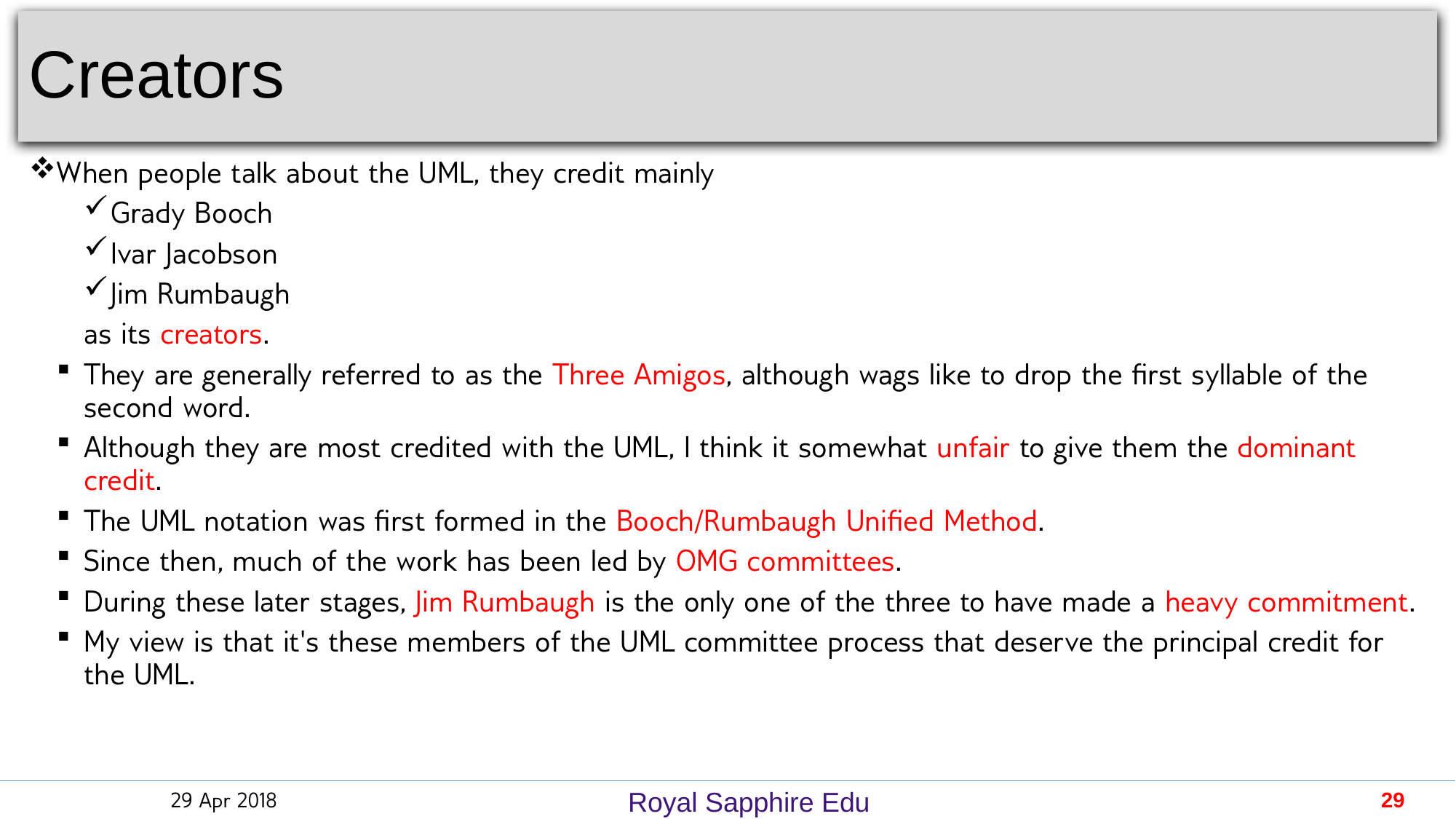

# Creators
When people talk about the UML, they credit mainly
Grady Booch
Ivar Jacobson
Jim Rumbaugh
as its creators.
They are generally referred to as the Three Amigos, although wags like to drop the first syllable of the second word.
Although they are most credited with the UML, I think it somewhat unfair to give them the dominant credit.
The UML notation was first formed in the Booch/Rumbaugh Unified Method.
Since then, much of the work has been led by OMG committees.
During these later stages, Jim Rumbaugh is the only one of the three to have made a heavy commitment.
My view is that it's these members of the UML committee process that deserve the principal credit for the UML.
29 Apr 2018
29